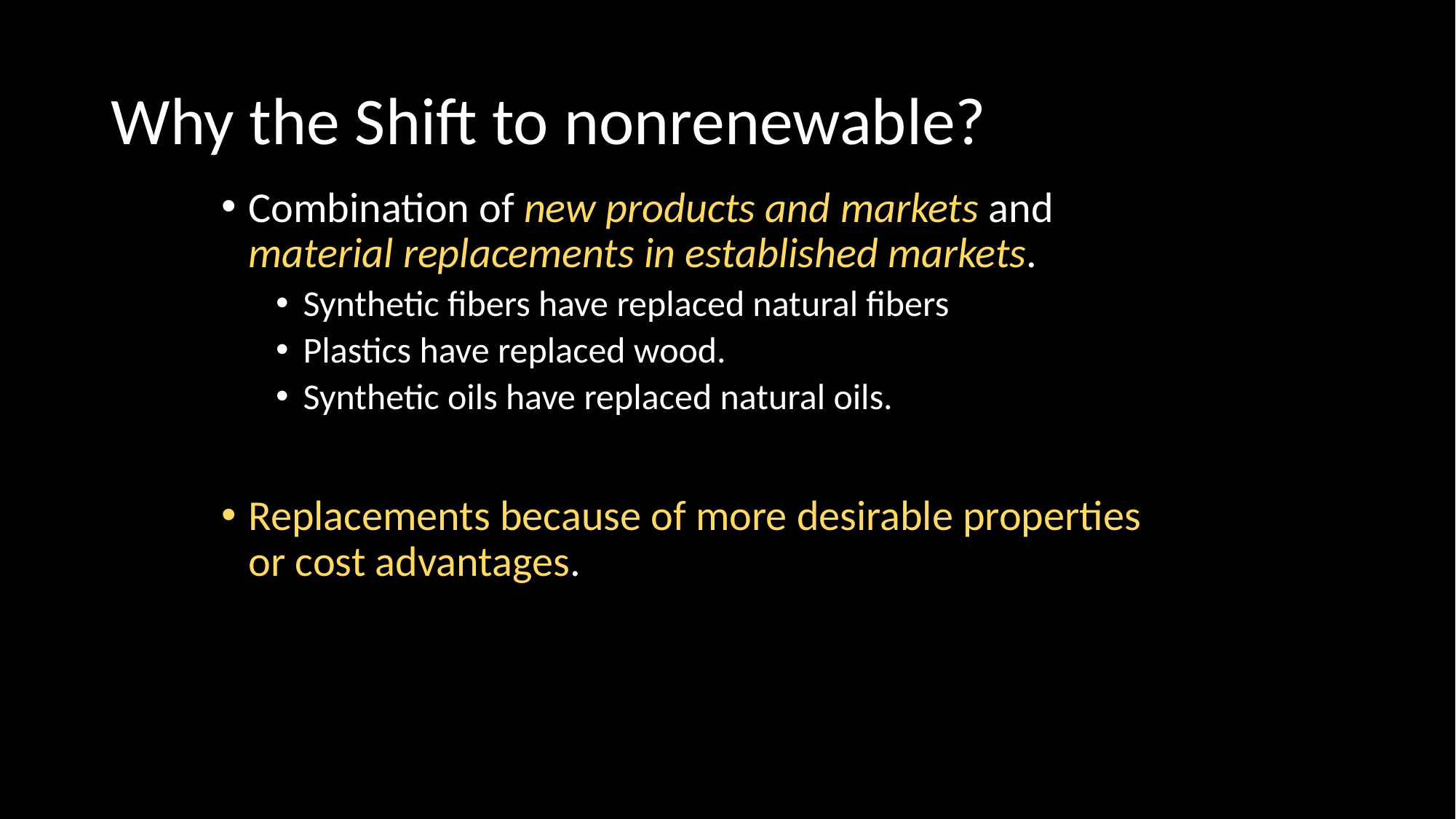

# Why the Shift to nonrenewable?
Combination of new products and markets and material replacements in established markets.
Synthetic fibers have replaced natural fibers
Plastics have replaced wood.
Synthetic oils have replaced natural oils.

Replacements because of more desirable properties or cost advantages.